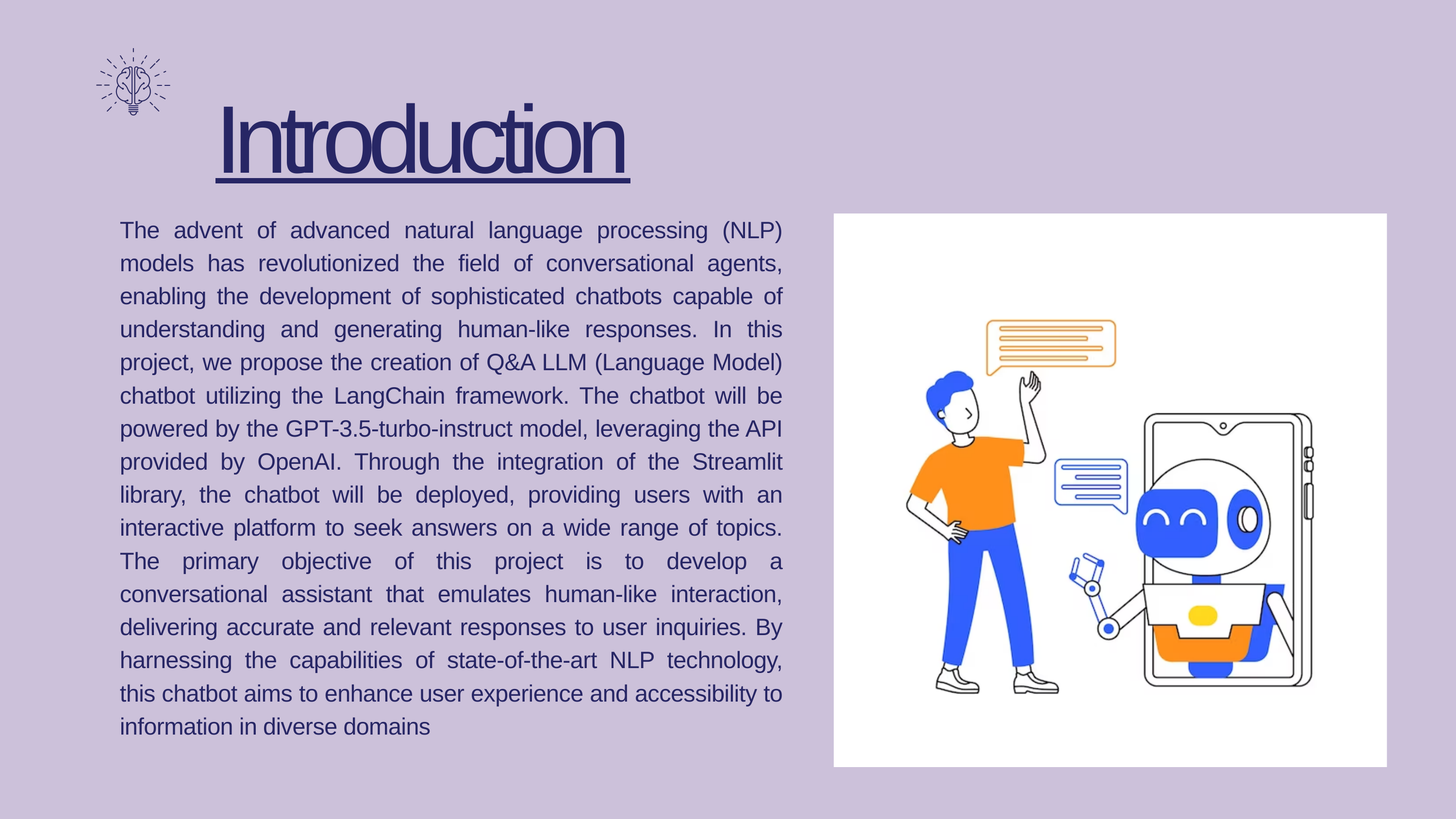

Introduction
The advent of advanced natural language processing (NLP) models has revolutionized the field of conversational agents, enabling the development of sophisticated chatbots capable of understanding and generating human-like responses. In this project, we propose the creation of Q&A LLM (Language Model) chatbot utilizing the LangChain framework. The chatbot will be powered by the GPT-3.5-turbo-instruct model, leveraging the API provided by OpenAI. Through the integration of the Streamlit library, the chatbot will be deployed, providing users with an interactive platform to seek answers on a wide range of topics. The primary objective of this project is to develop a conversational assistant that emulates human-like interaction, delivering accurate and relevant responses to user inquiries. By harnessing the capabilities of state-of-the-art NLP technology, this chatbot aims to enhance user experience and accessibility to information in diverse domains